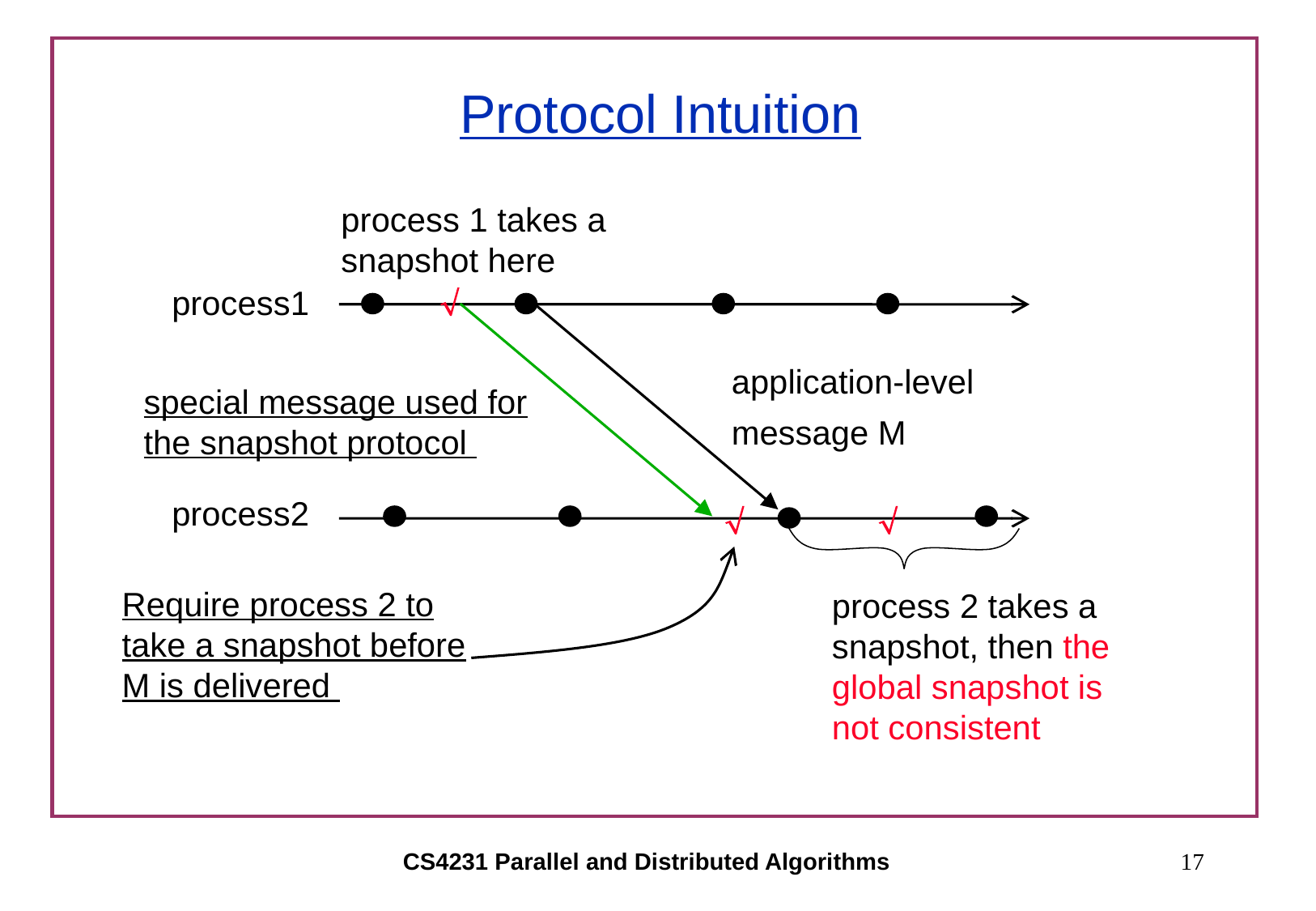

# Protocol Intuition
process 1 takes a snapshot here
process1
√

application-level
message M
special message used for the snapshot protocol
process2
√

√
process 2 takes a snapshot, then the global snapshot is not consistent

Require process 2 to take a snapshot before M is delivered
CS4231 Parallel and Distributed Algorithms
17